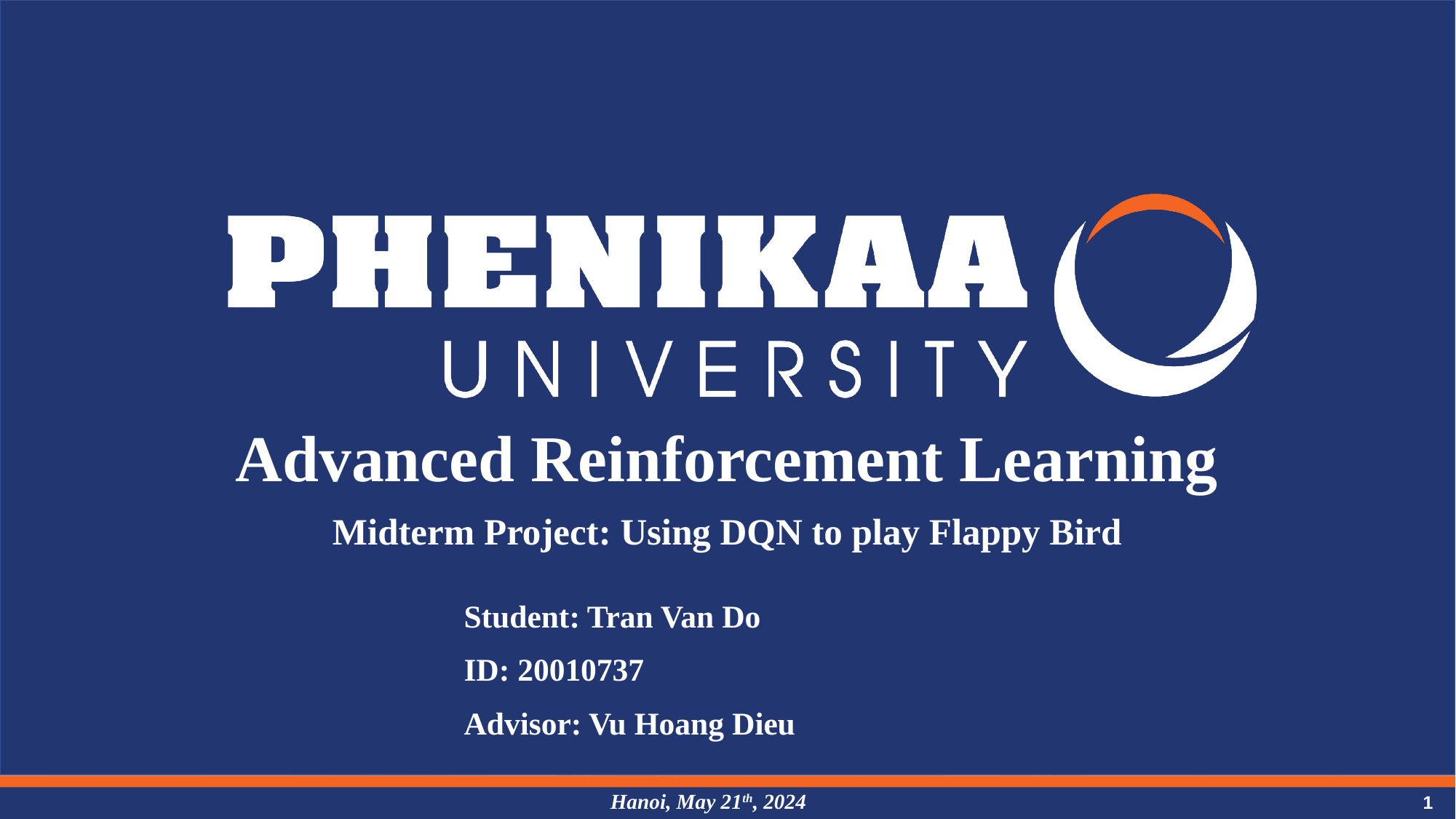

Advanced Reinforcement Learning
Midterm Project: Using DQN to play Flappy Bird
Student: Tran Van Do
ID: 20010737
Advisor: Vu Hoang Dieu
Hanoi, May 21th, 2024
1